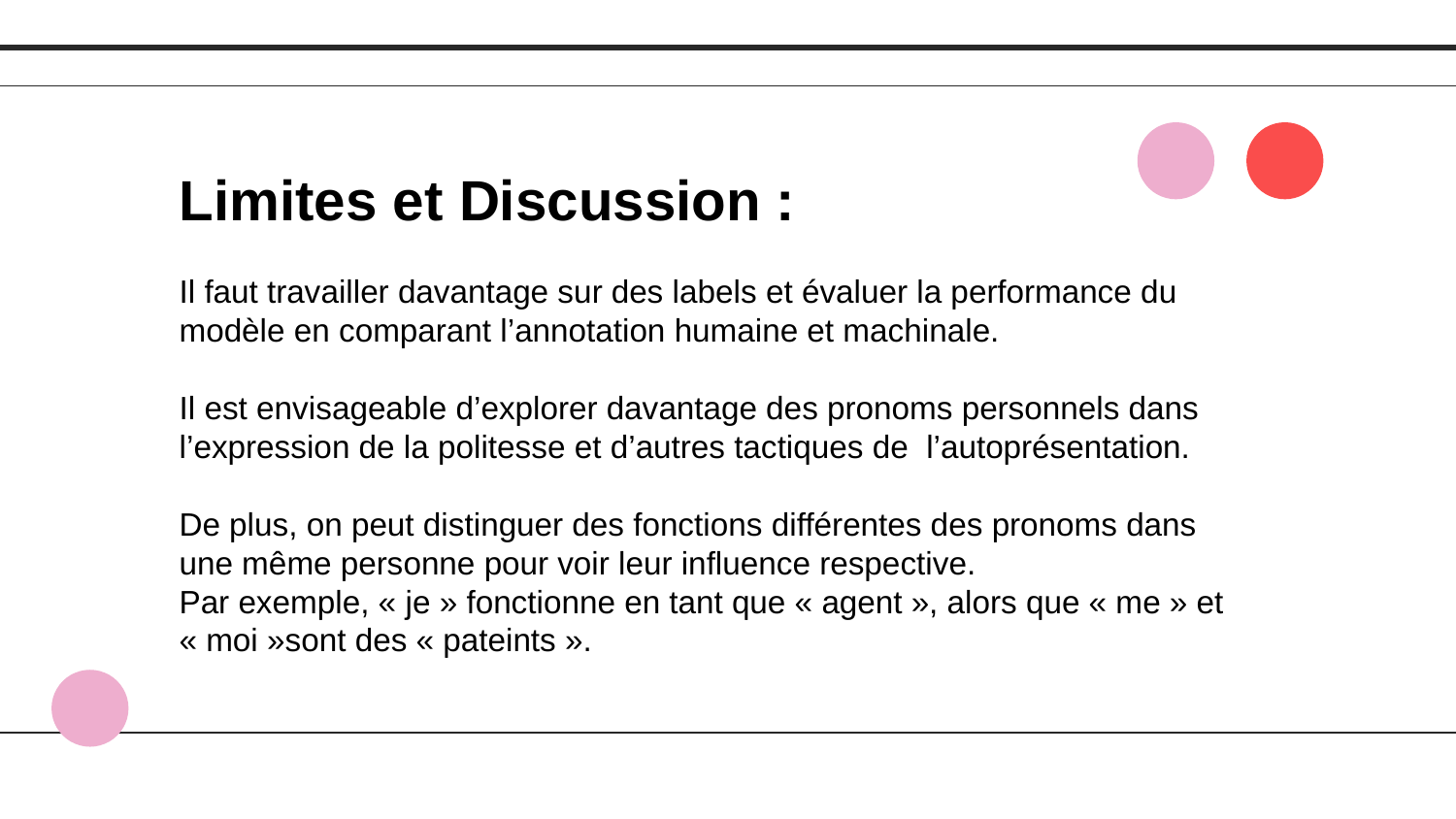

Limites et Discussion :

Il faut travailler davantage sur des labels et évaluer la performance du modèle en comparant l’annotation humaine et machinale.

Il est envisageable d’explorer davantage des pronoms personnels dans l’expression de la politesse et d’autres tactiques de  l’autoprésentation.

De plus, on peut distinguer des fonctions différentes des pronoms dans une même personne pour voir leur influence respective.
Par exemple, « je » fonctionne en tant que « agent », alors que « me » et « moi »sont des « pateints ».